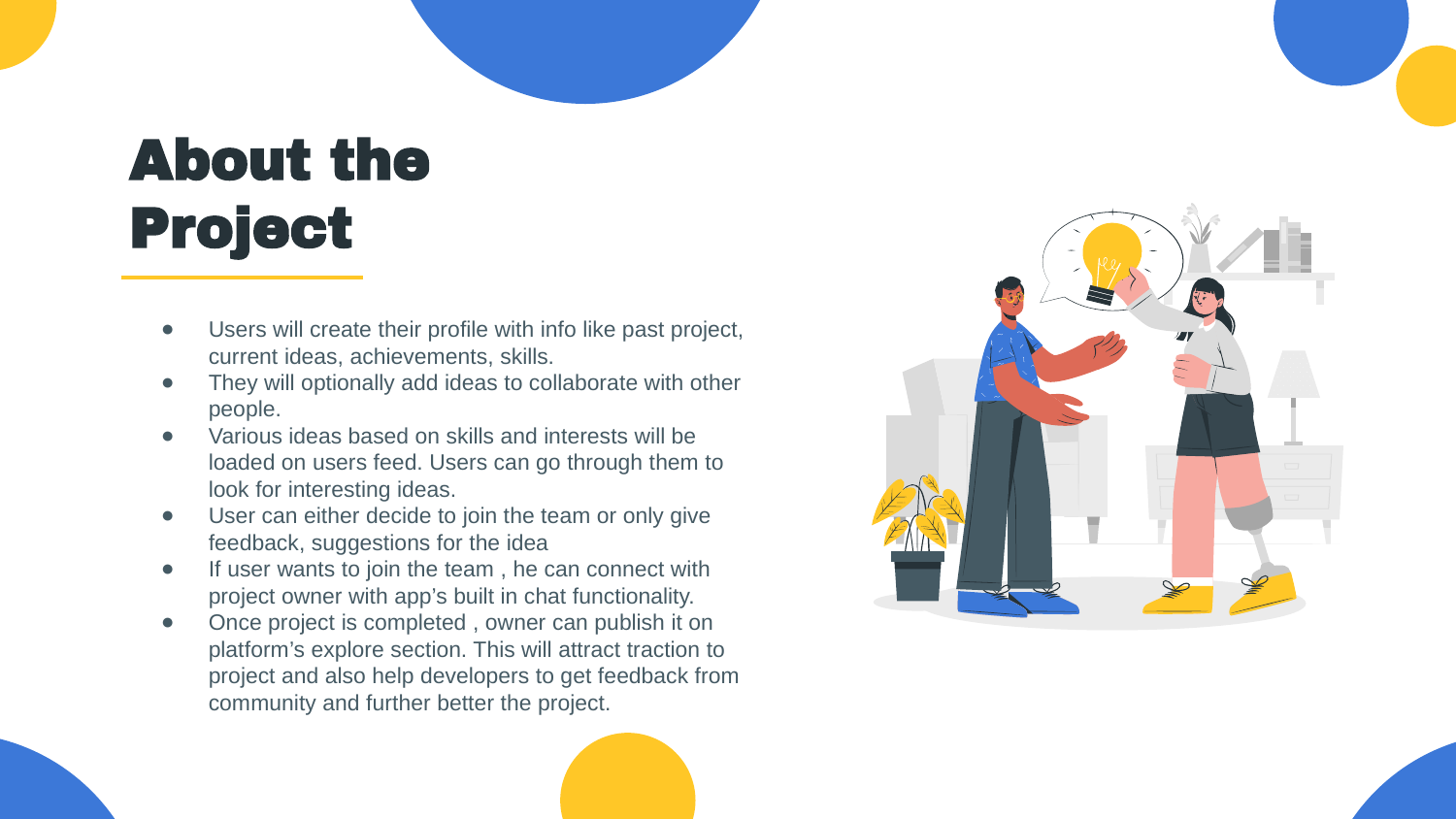

# About the Project

Users will create their profile with info like past project, current ideas, achievements, skills.
They will optionally add ideas to collaborate with other people.
Various ideas based on skills and interests will be loaded on users feed. Users can go through them to look for interesting ideas.
User can either decide to join the team or only give feedback, suggestions for the idea
If user wants to join the team , he can connect with project owner with app’s built in chat functionality.
Once project is completed , owner can publish it on platform’s explore section. This will attract traction to project and also help developers to get feedback from community and further better the project.